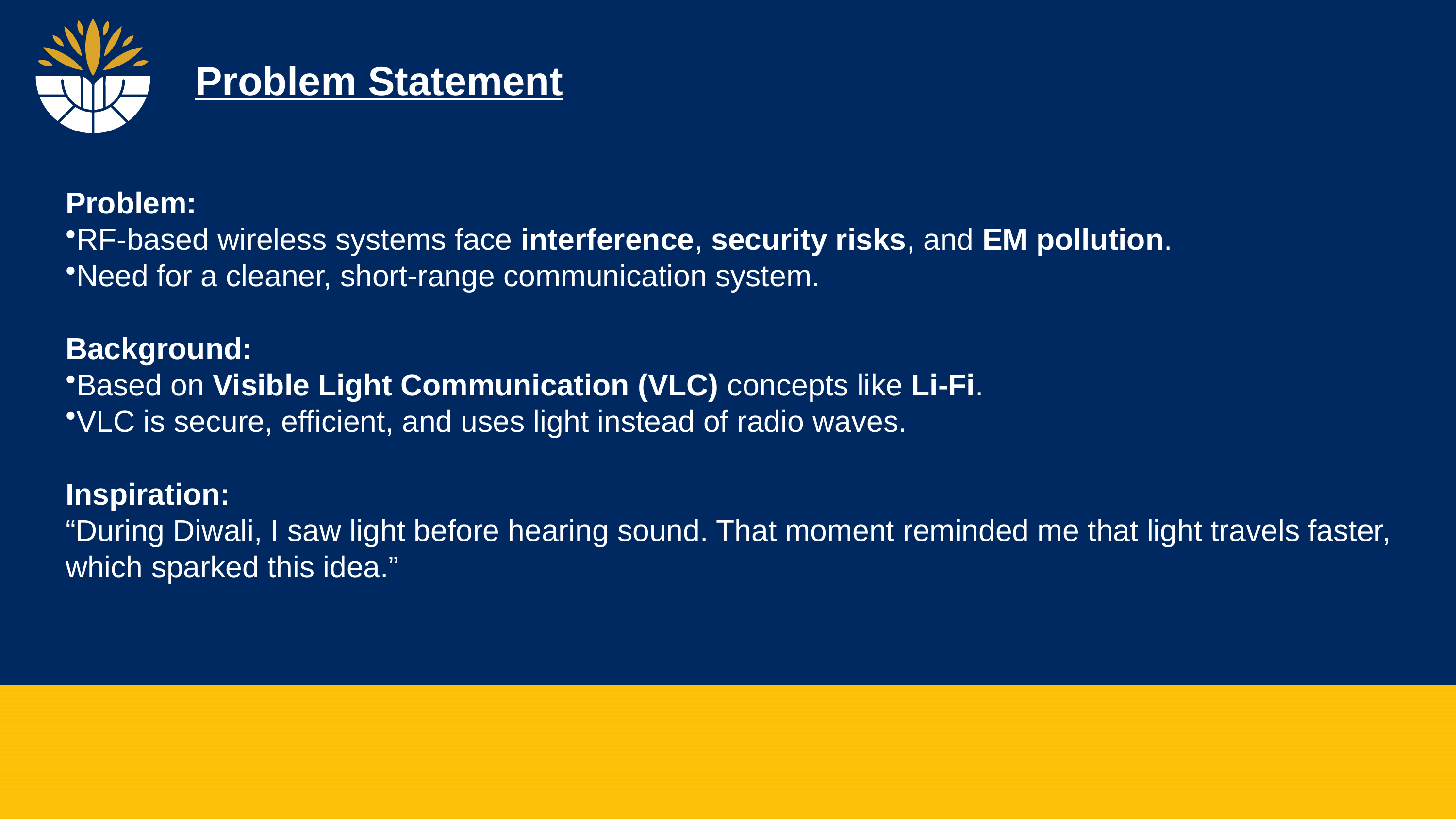

Problem Statement
Problem:
RF-based wireless systems face interference, security risks, and EM pollution.
Need for a cleaner, short-range communication system.

Background:
Based on Visible Light Communication (VLC) concepts like Li-Fi.
VLC is secure, efficient, and uses light instead of radio waves.

Inspiration:
“During Diwali, I saw light before hearing sound. That moment reminded me that light travels faster, which sparked this idea.”